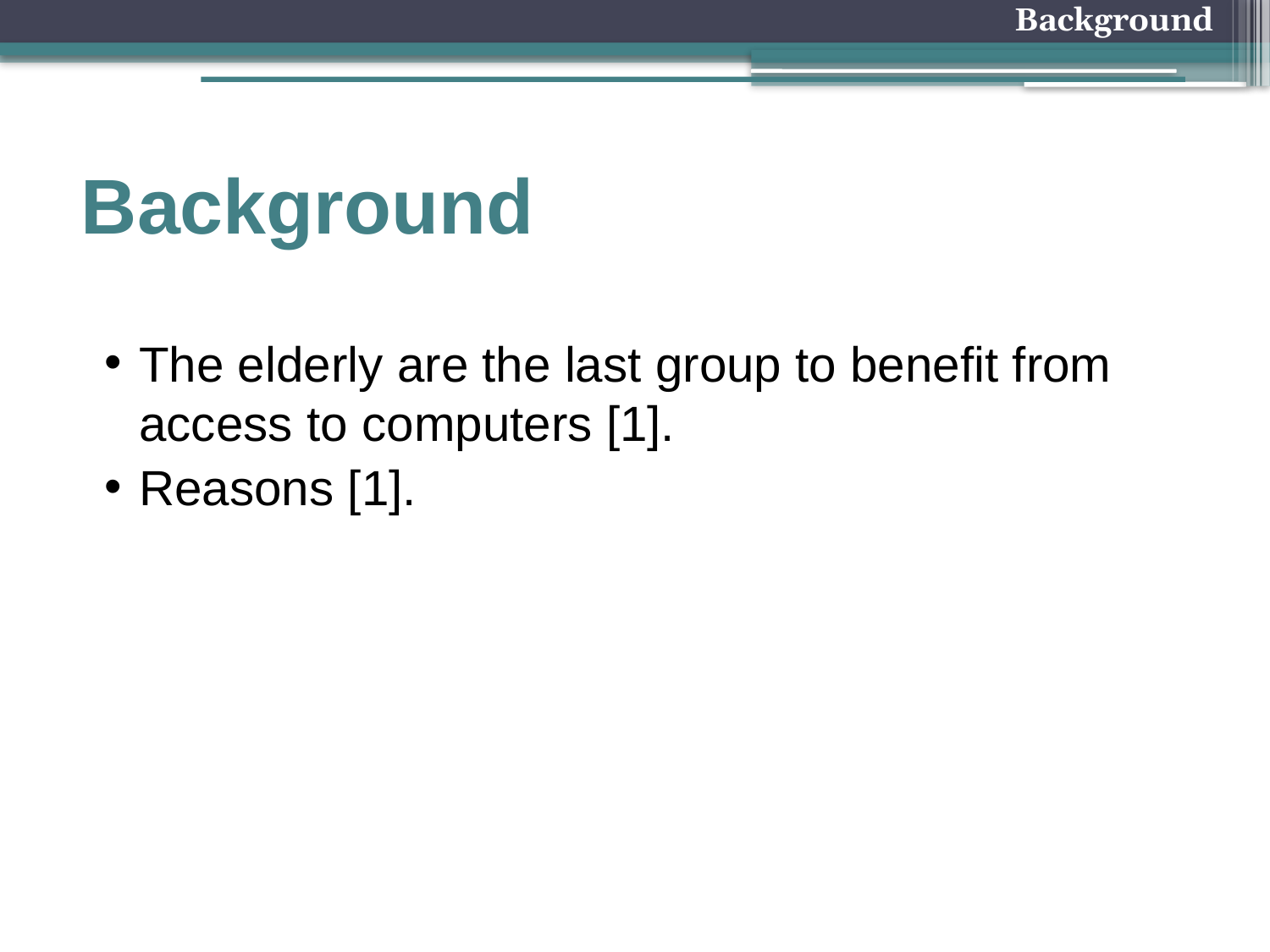

Background

# Background
The elderly are the last group to benefit from access to computers [1].
Reasons [1].